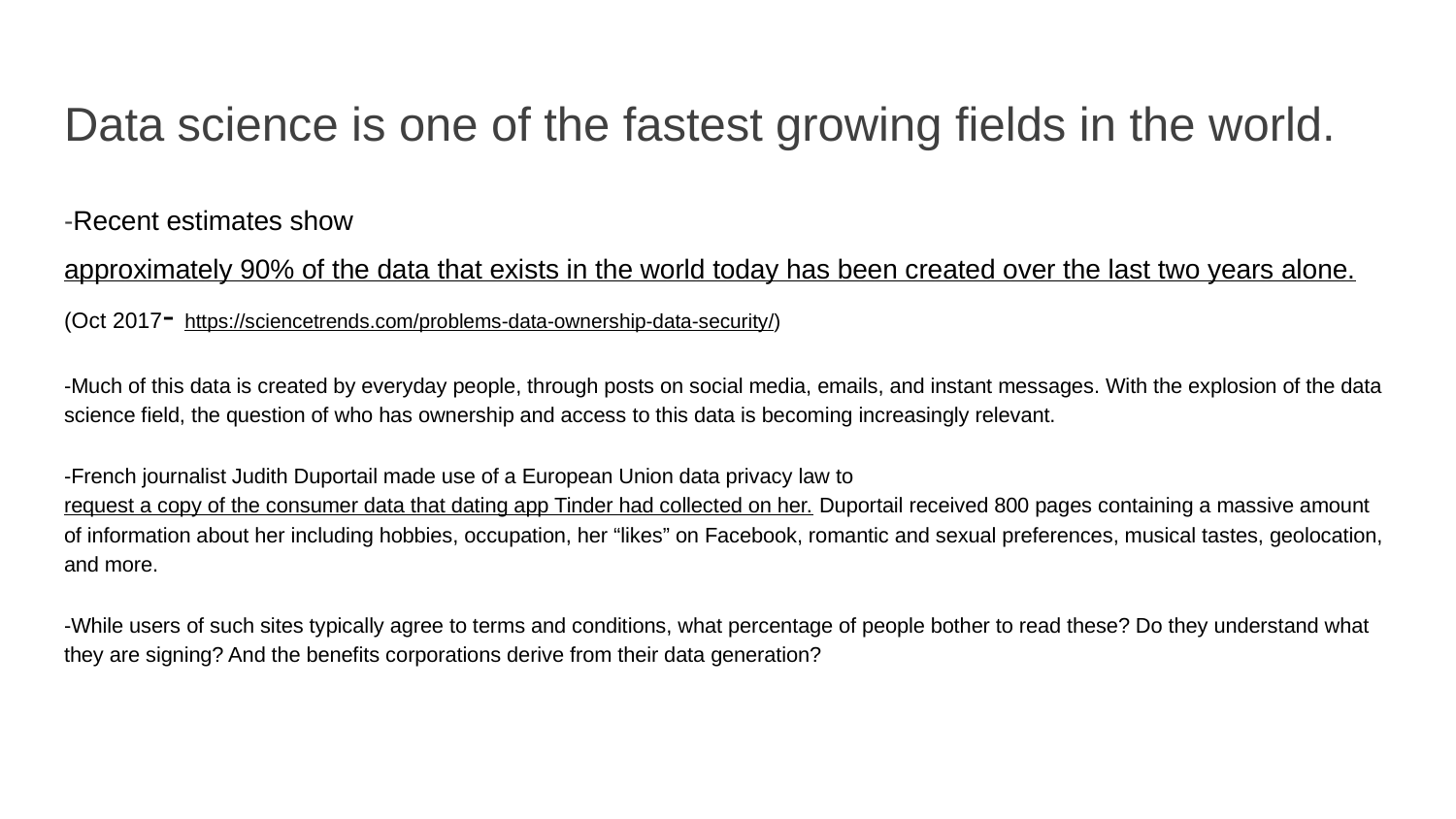

# Data science is one of the fastest growing fields in the world.
-Recent estimates show approximately 90% of the data that exists in the world today has been created over the last two years alone. (Oct 2017- https://sciencetrends.com/problems-data-ownership-data-security/)
-Much of this data is created by everyday people, through posts on social media, emails, and instant messages. With the explosion of the data science field, the question of who has ownership and access to this data is becoming increasingly relevant.
-French journalist Judith Duportail made use of a European Union data privacy law to request a copy of the consumer data that dating app Tinder had collected on her. Duportail received 800 pages containing a massive amount of information about her including hobbies, occupation, her “likes” on Facebook, romantic and sexual preferences, musical tastes, geolocation, and more.
-While users of such sites typically agree to terms and conditions, what percentage of people bother to read these? Do they understand what they are signing? And the benefits corporations derive from their data generation?